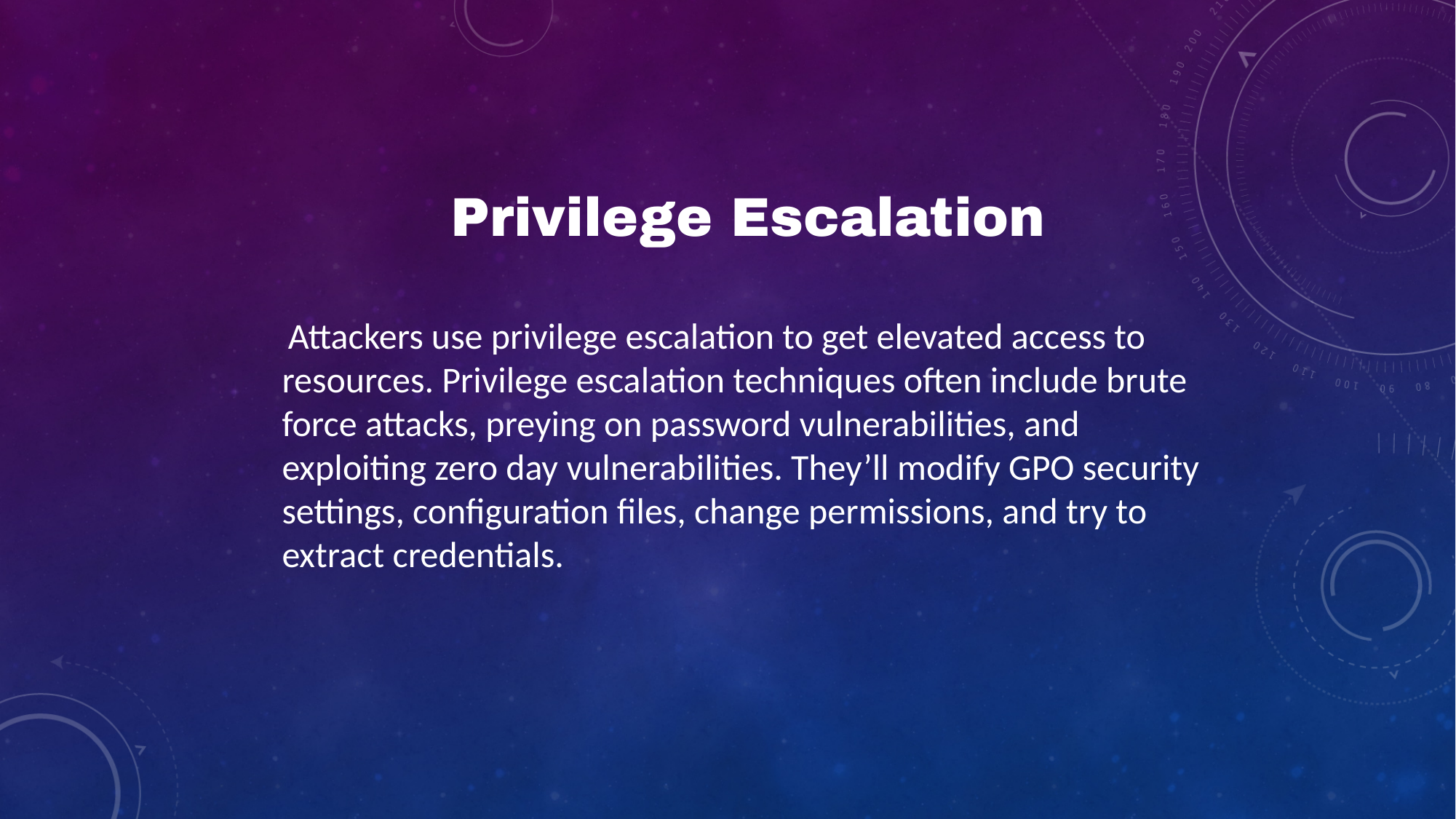

Privilege Escalation

 Attackers use privilege escalation to get elevated access to resources. Privilege escalation techniques often include brute force attacks, preying on password vulnerabilities, and exploiting zero day vulnerabilities. They’ll modify GPO security settings, configuration files, change permissions, and try to extract credentials.